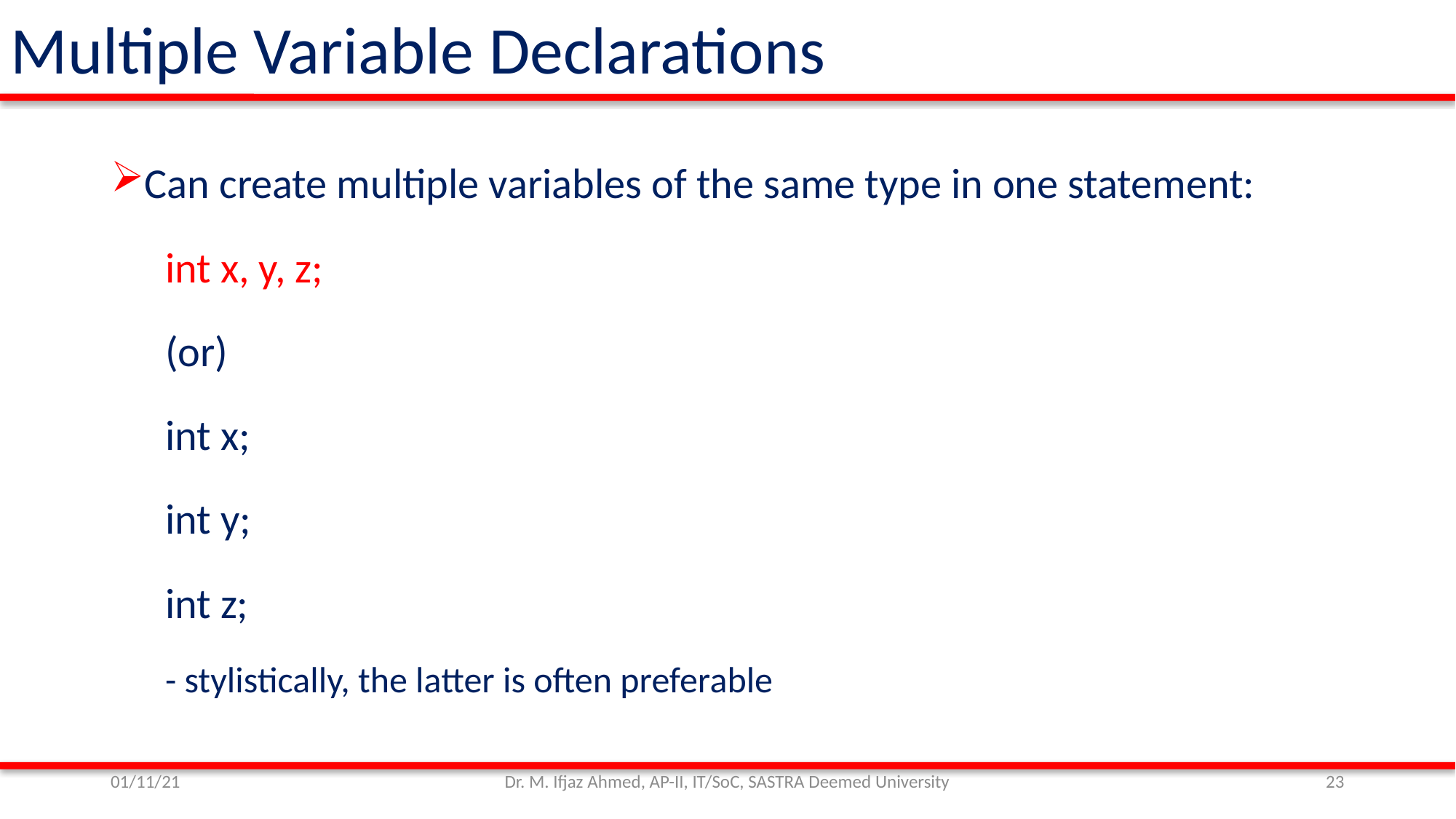

Multiple Variable Declarations

Can create multiple variables of the same type in one statement:
int x, y, z;
(or)
int x;
int y;
int z;
- stylistically, the latter is often preferable
01/11/21
Dr. M. Ifjaz Ahmed, AP-II, IT/SoC, SASTRA Deemed University
23